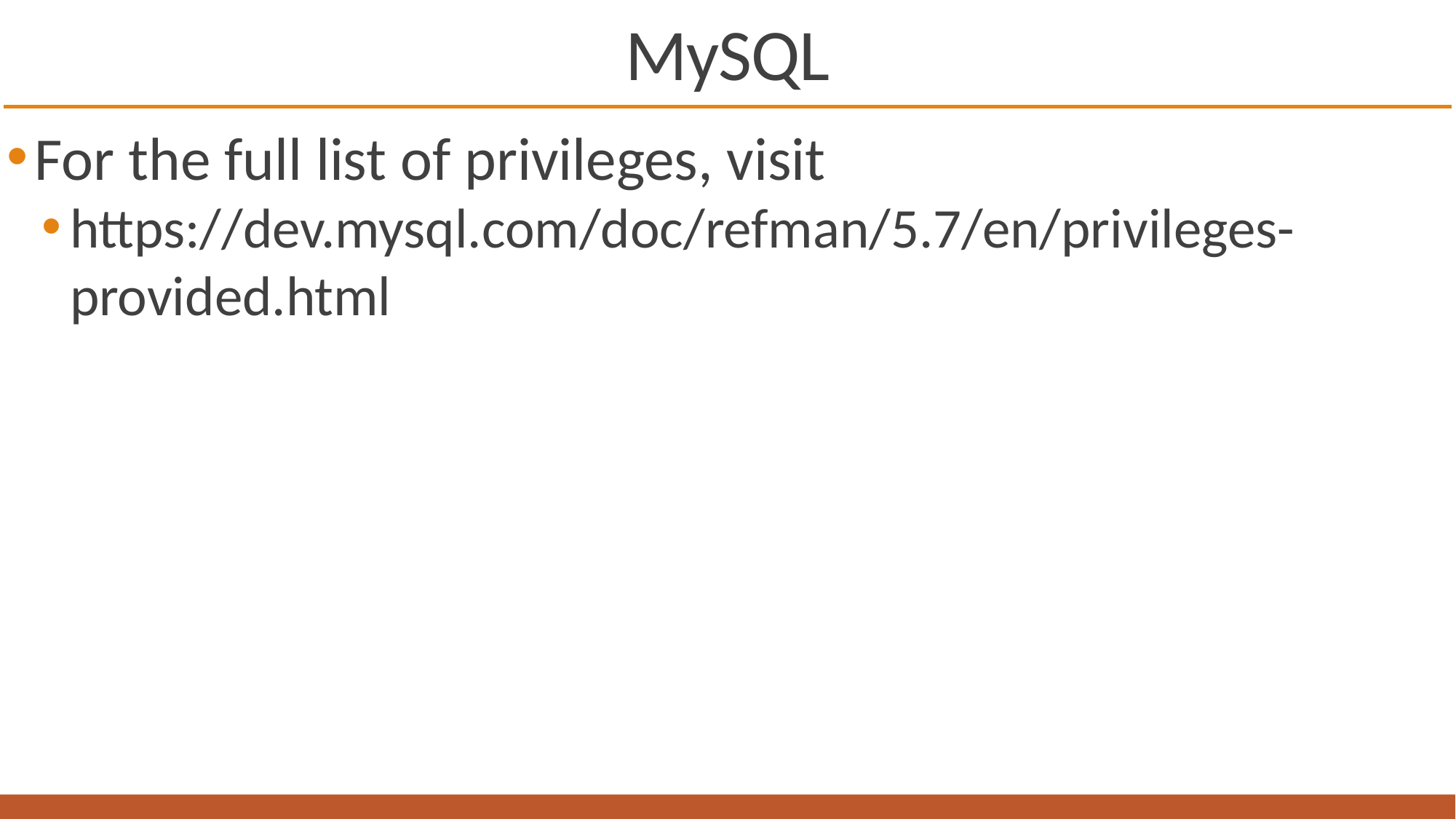

# MySQL
For the full list of privileges, visit
https://dev.mysql.com/doc/refman/5.7/en/privileges-provided.html